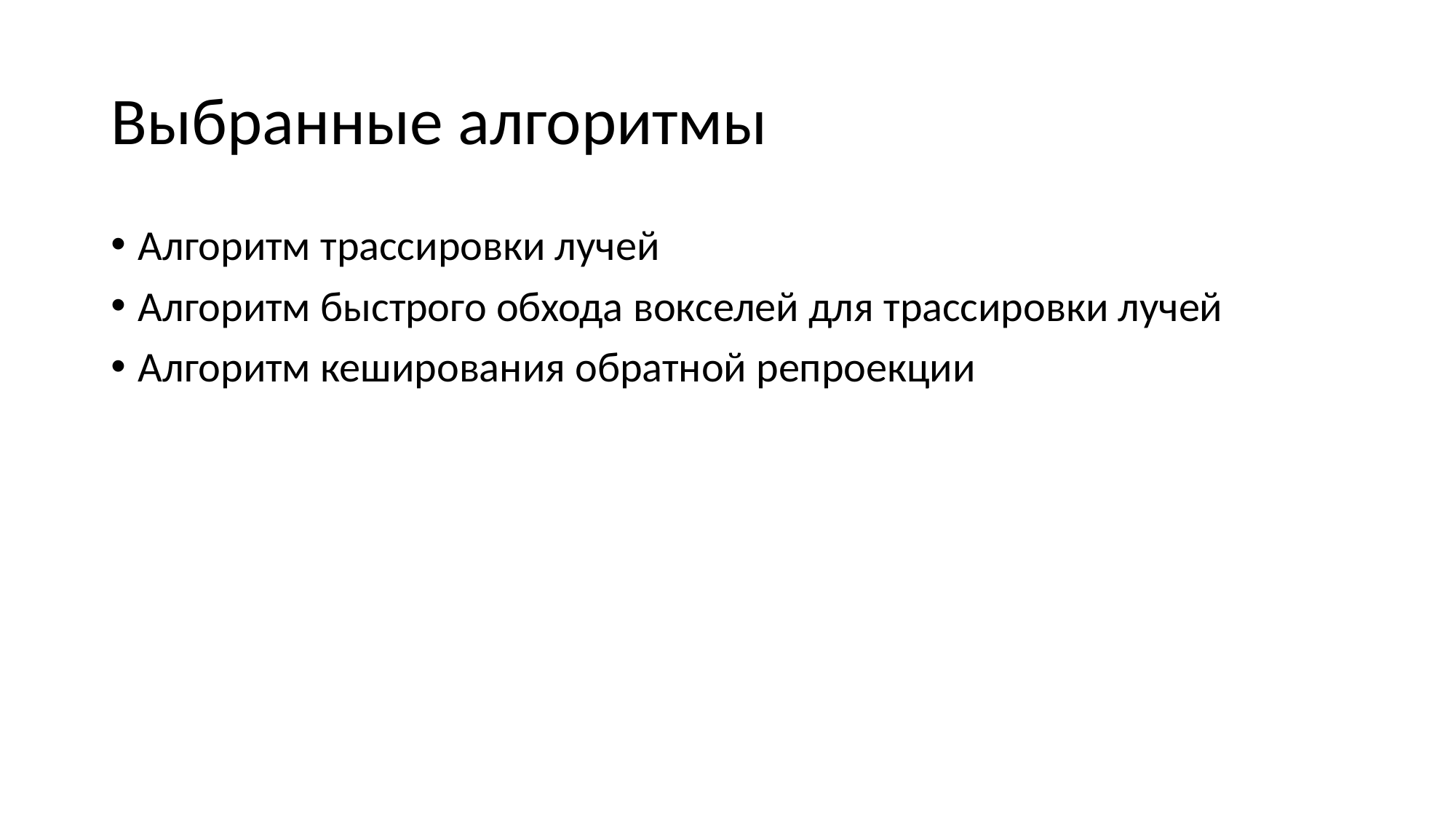

# Выбранные алгоритмы
Алгоритм трассировки лучей
Алгоритм быстрого обхода вокселей для трассировки лучей
Алгоритм кеширования обратной репроекции